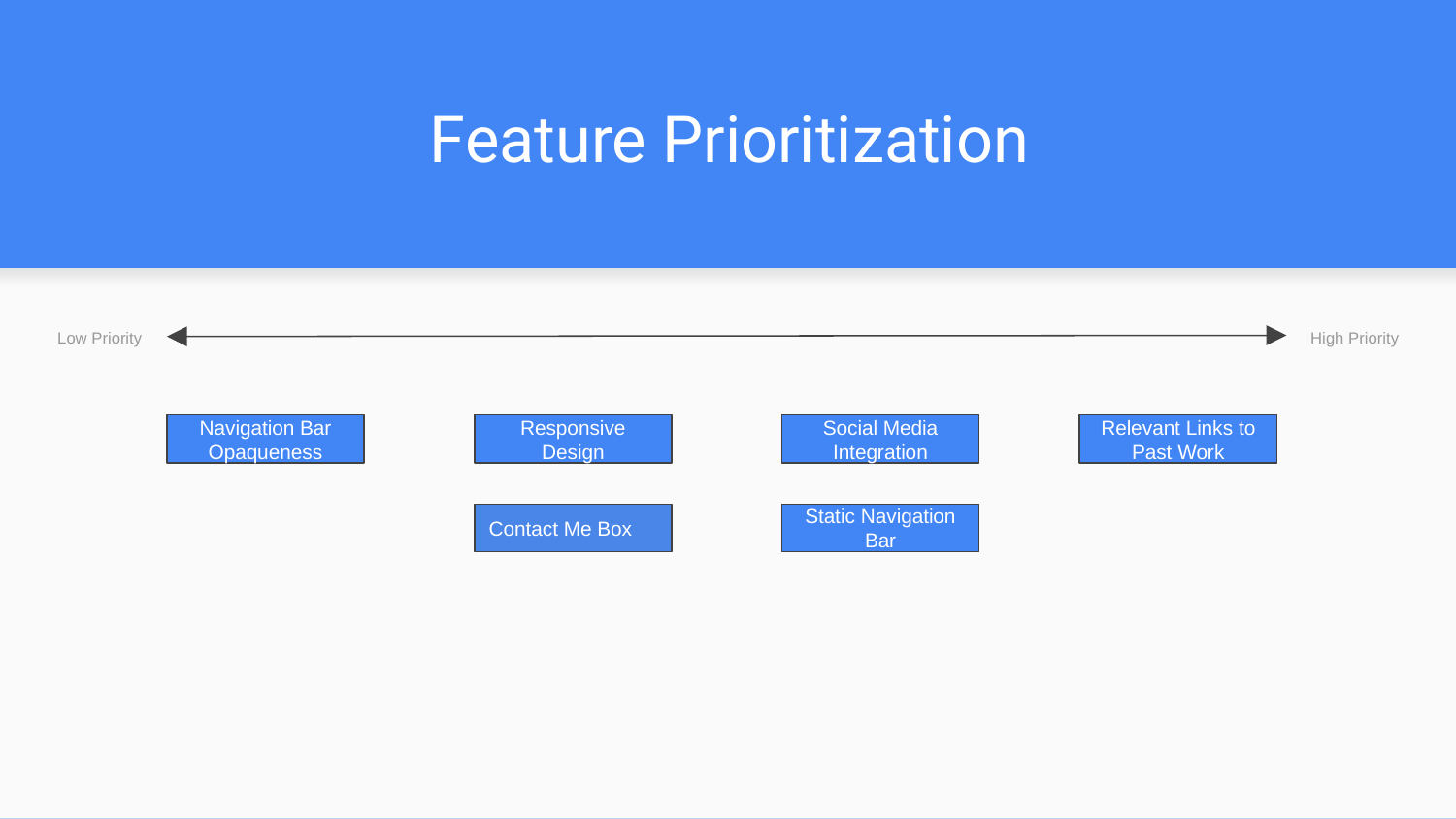

# Feature Prioritization
Low Priority
High Priority
Navigation Bar Opaqueness
Responsive Design
Social Media Integration
Relevant Links to Past Work

Contact Me Box
Static Navigation Bar